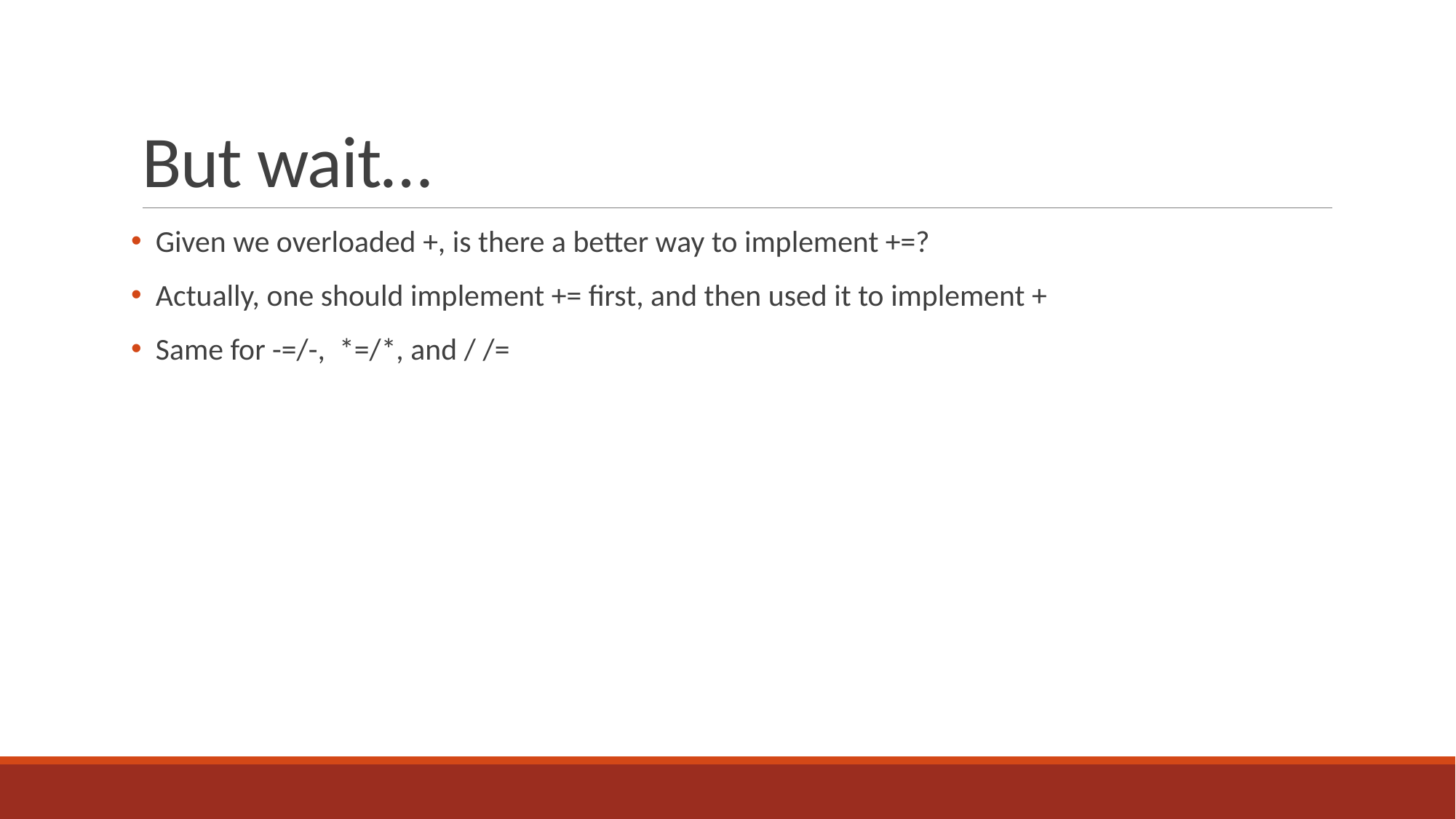

# But wait…
  Given we overloaded +, is there a better way to implement +=?
  Actually, one should implement += first, and then used it to implement +
  Same for -=/-,  *=/*, and / /=